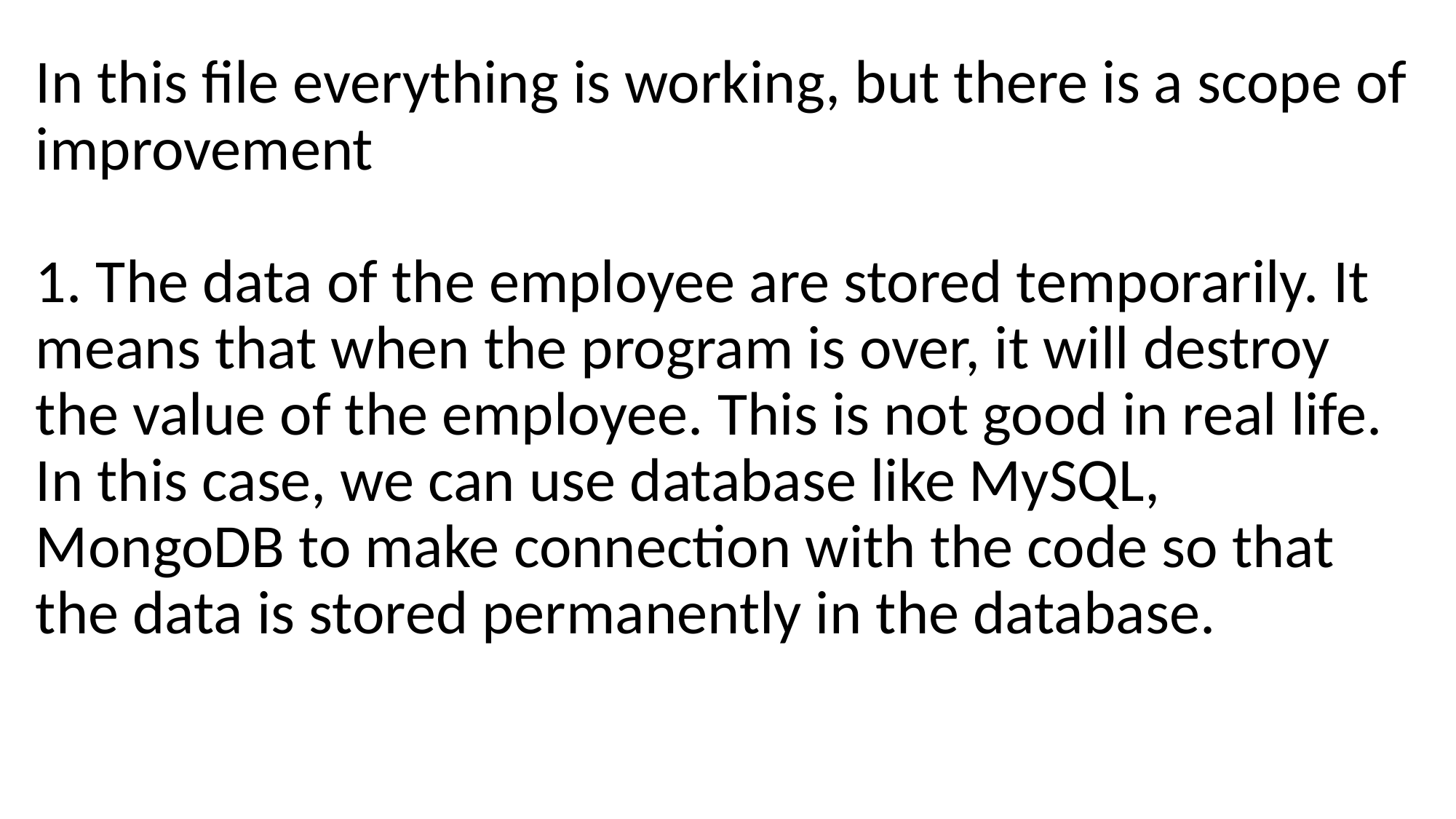

# In this file everything is working, but there is a scope of improvement 1. The data of the employee are stored temporarily. It means that when the program is over, it will destroy the value of the employee. This is not good in real life. In this case, we can use database like MySQL, MongoDB to make connection with the code so that the data is stored permanently in the database.